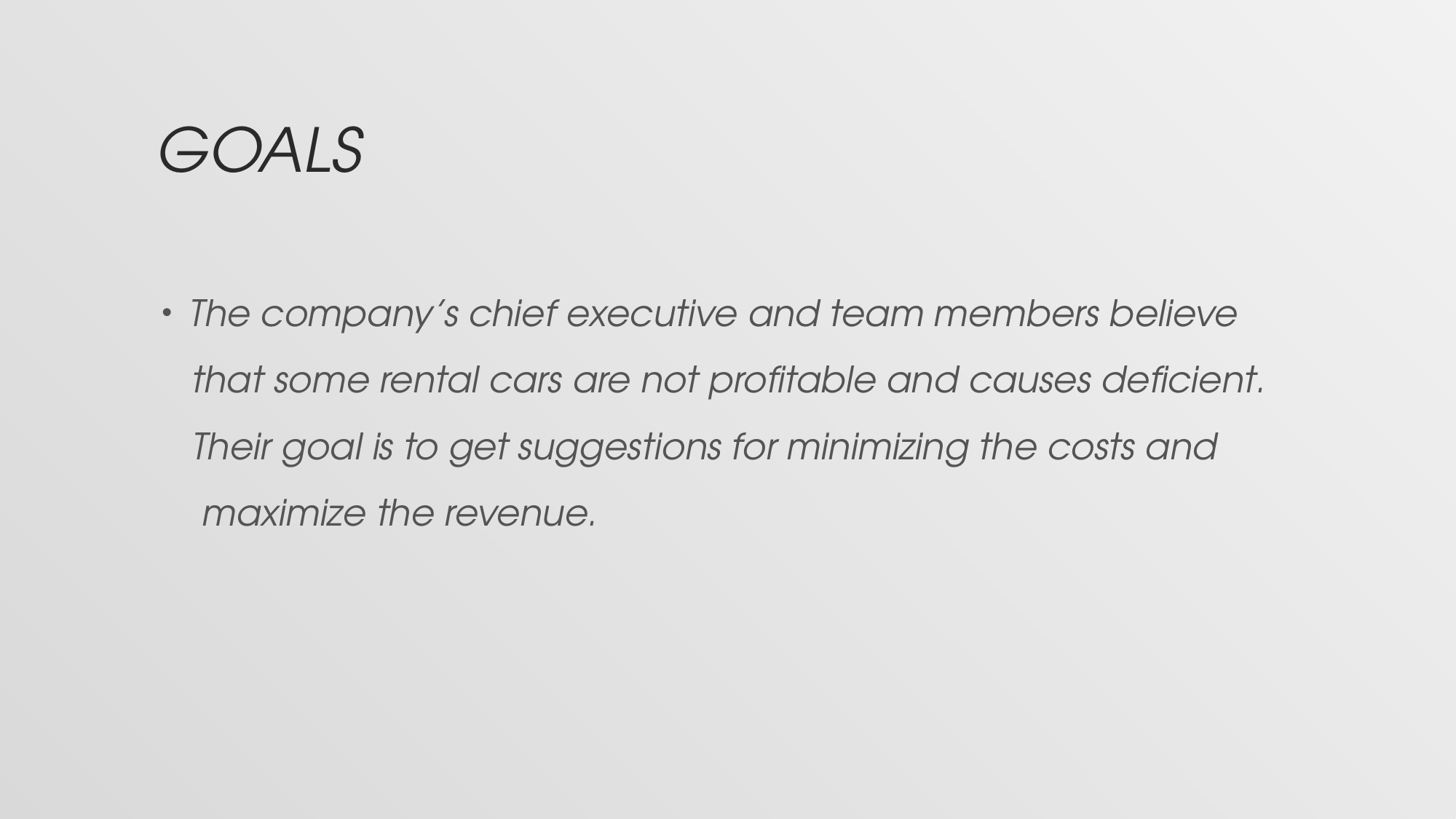

# Goals

The company’s chief executive and team members believe
   that some rental cars are not profitable and causes deficient.
   Their goal is to get suggestions for minimizing the costs and
    maximize the revenue.